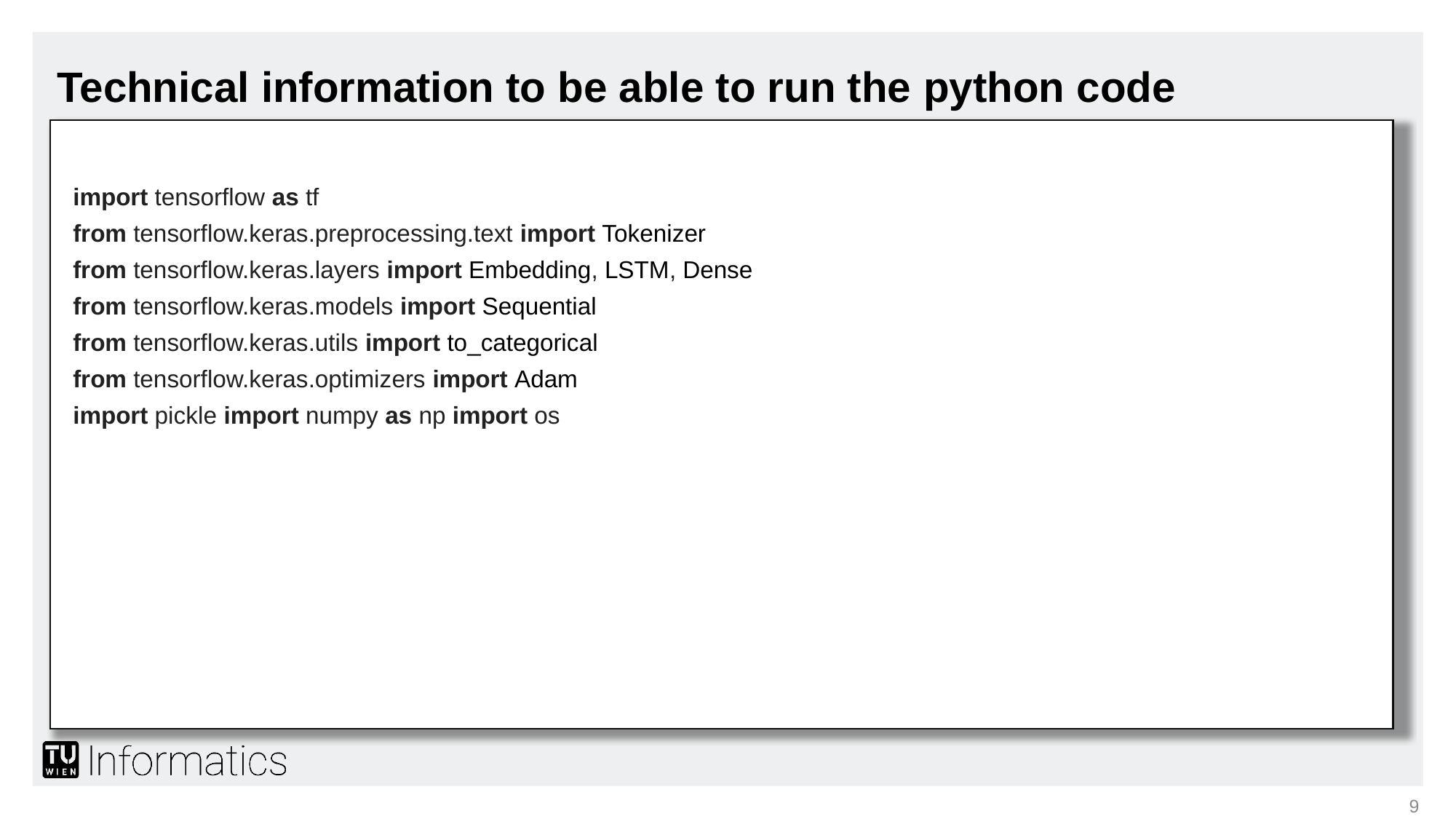

# Technical information to be able to run the python code

import tensorflow as tf
from tensorflow.keras.preprocessing.text import Tokenizer
from tensorflow.keras.layers import Embedding, LSTM, Dense
from tensorflow.keras.models import Sequential
from tensorflow.keras.utils import to_categorical
from tensorflow.keras.optimizers import Adam
import pickle import numpy as np import os